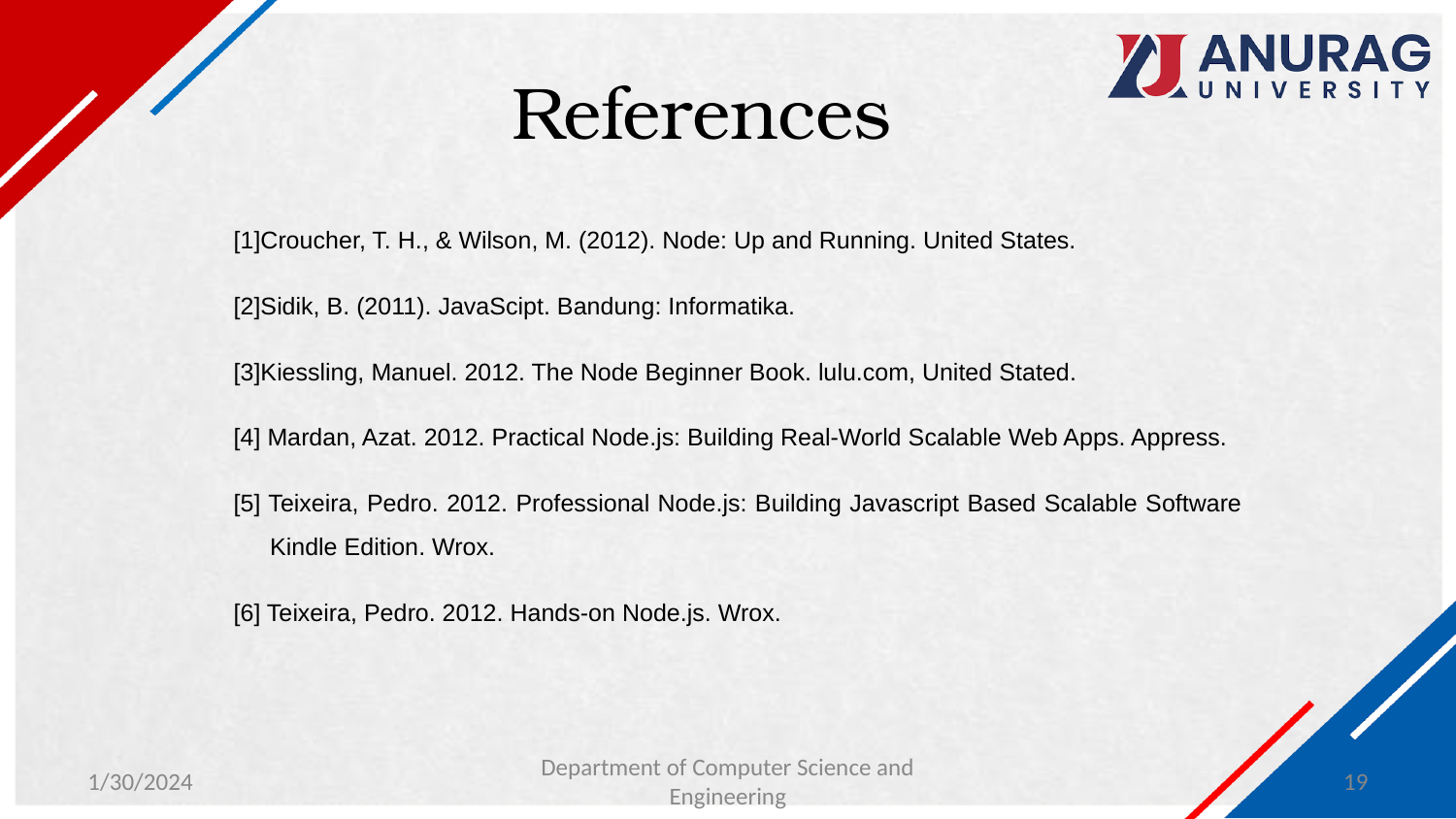

# References
[1]Croucher, T. H., & Wilson, M. (2012). Node: Up and Running. United States.
[2]Sidik, B. (2011). JavaScipt. Bandung: Informatika.
[3]Kiessling, Manuel. 2012. The Node Beginner Book. lulu.com, United Stated.
[4] Mardan, Azat. 2012. Practical Node.js: Building Real-World Scalable Web Apps. Appress.
[5] Teixeira, Pedro. 2012. Professional Node.js: Building Javascript Based Scalable Software Kindle Edition. Wrox.
[6] Teixeira, Pedro. 2012. Hands-on Node.js. Wrox.

1/30/2024
Department of Computer Science and Engineering
19